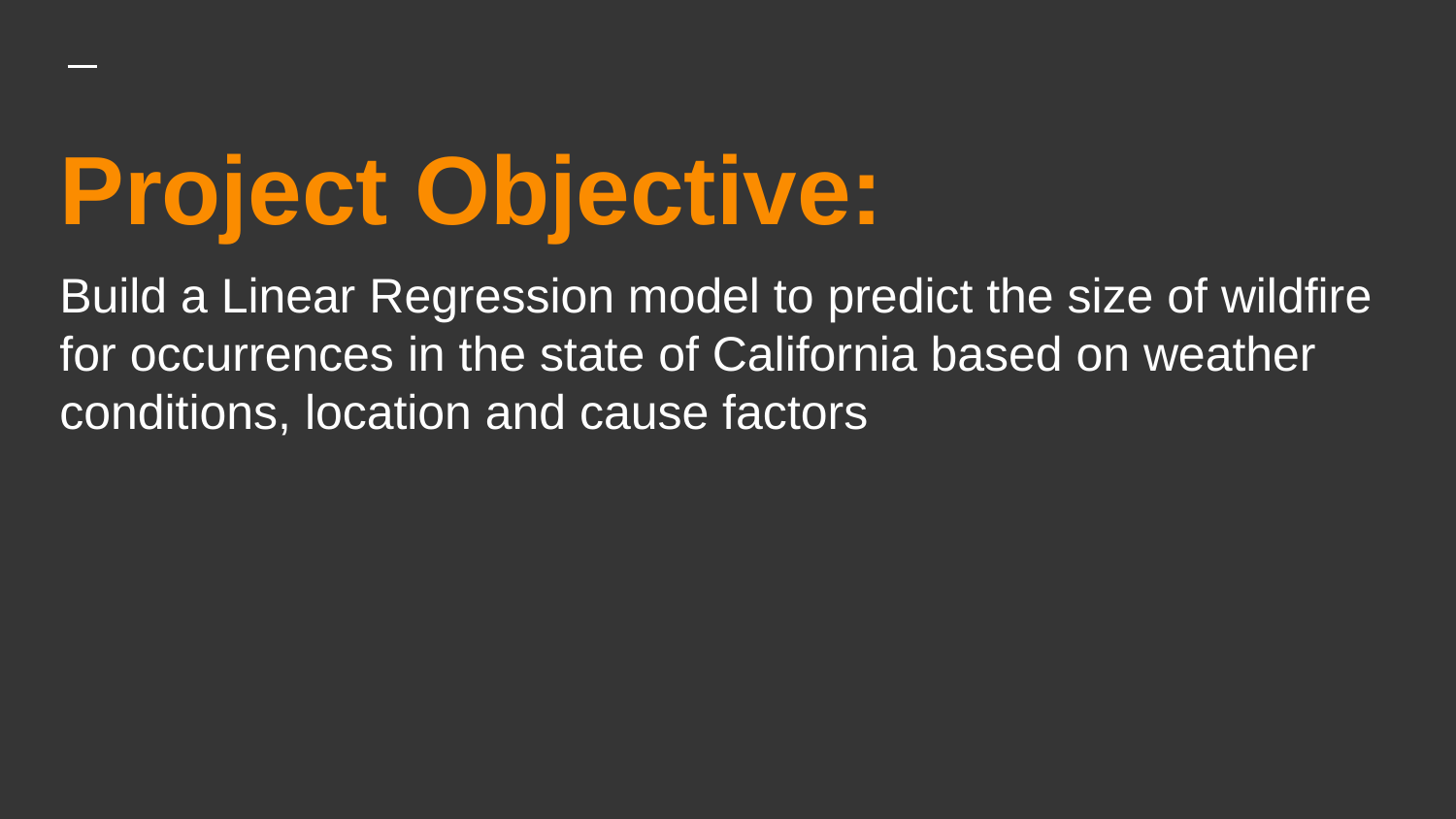

# Project Objective:
Build a Linear Regression model to predict the size of wildfire for occurrences in the state of California based on weather conditions, location and cause factors